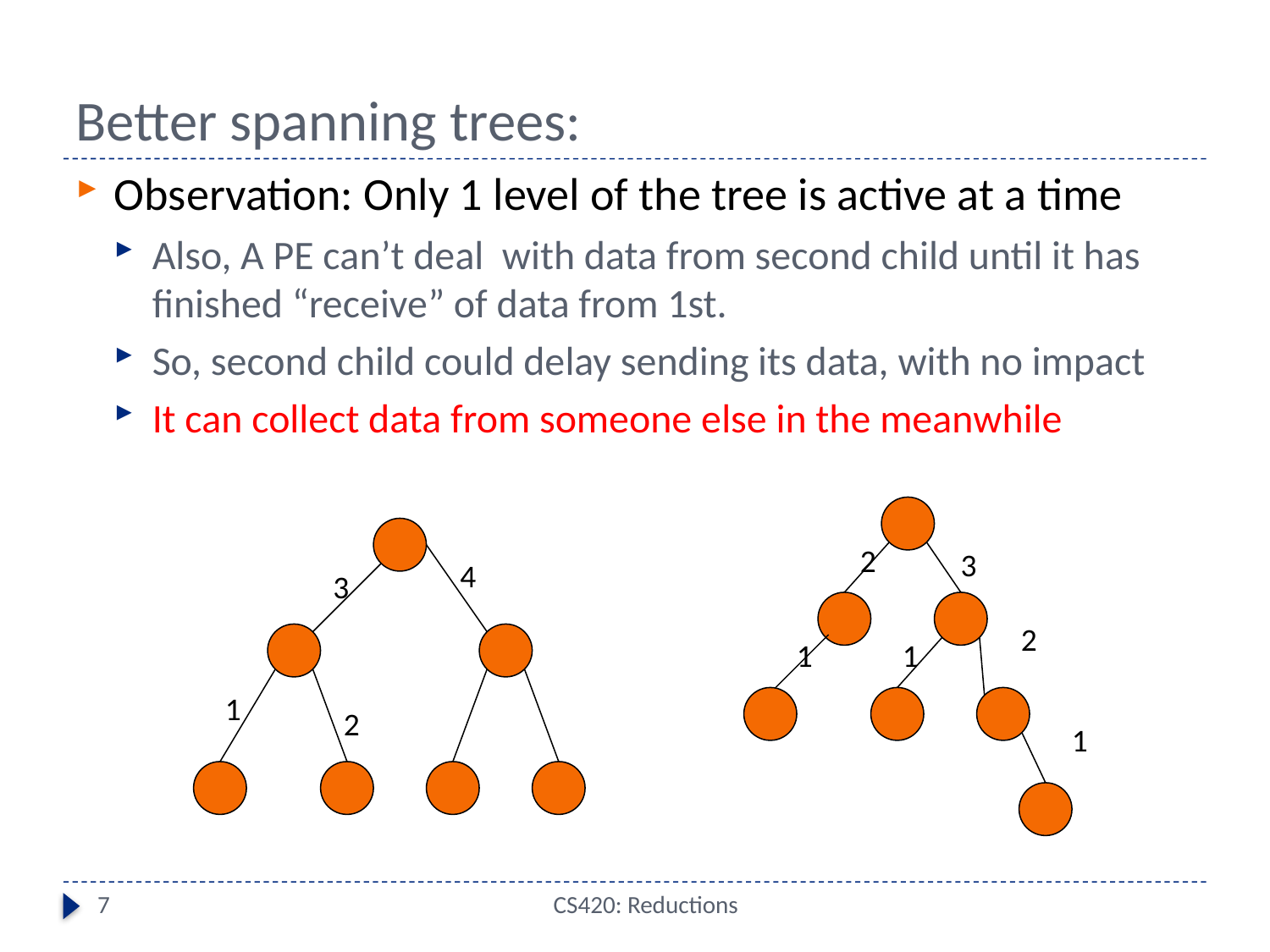

# Better spanning trees:
Observation: Only 1 level of the tree is active at a time
Also, A PE can’t deal  with data from second child until it has finished “receive” of data from 1st.
So, second child could delay sending its data, with no impact
It can collect data from someone else in the meanwhile

2
3
4
3

2

1
1

1

2
1

7
CS420: Reductions